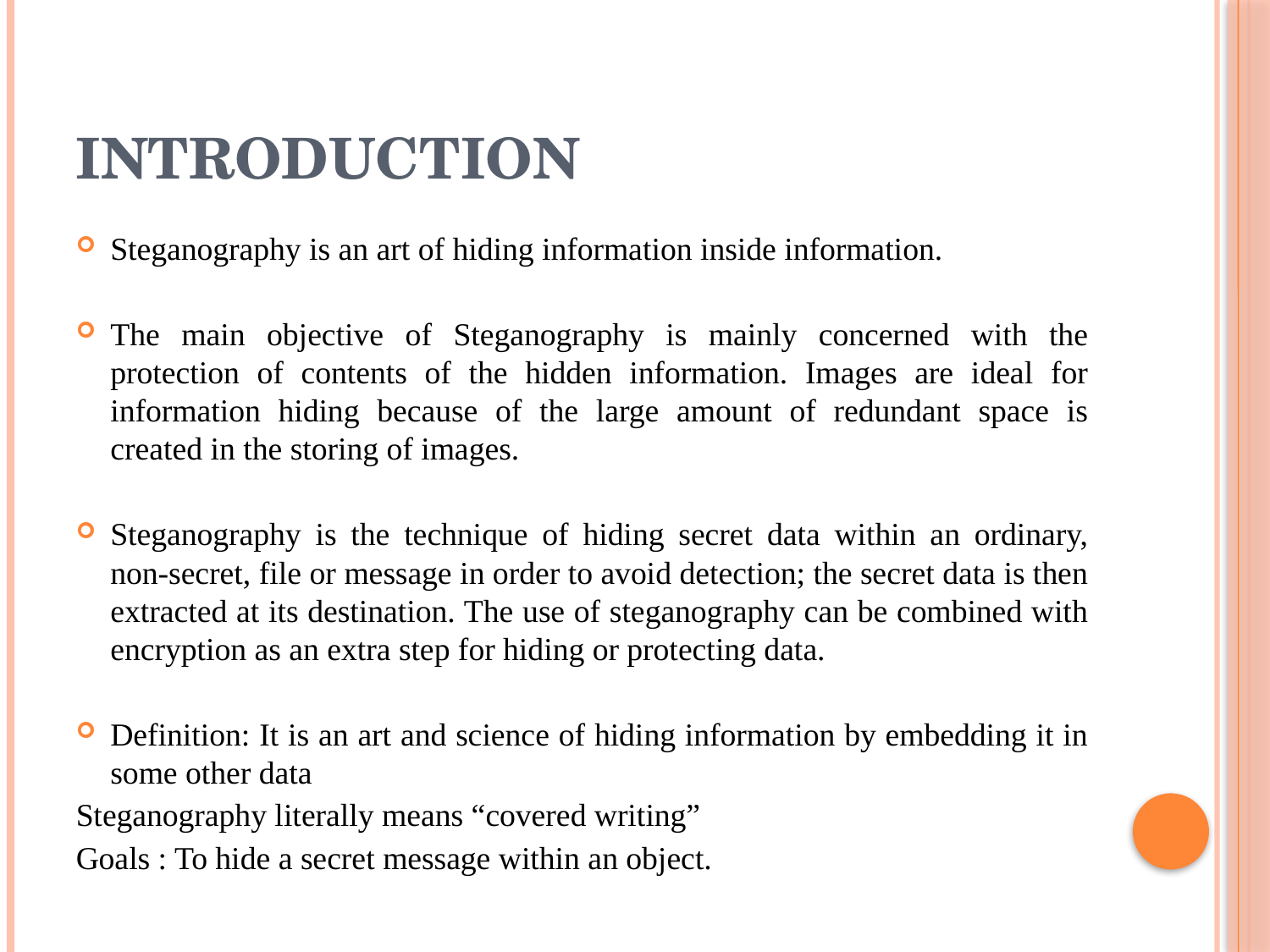

# INTRODUCTION
Steganography is an art of hiding information inside information.

The main objective of Steganography is mainly concerned with the protection of contents of the hidden information. Images are ideal for information hiding because of the large amount of redundant space is created in the storing of images.

Steganography is the technique of hiding secret data within an ordinary, non-secret, file or message in order to avoid detection; the secret data is then extracted at its destination. The use of steganography can be combined with encryption as an extra step for hiding or protecting data.

Definition: It is an art and science of hiding information by embedding it in some other data
Steganography literally means “covered writing”
Goals : To hide a secret message within an object.